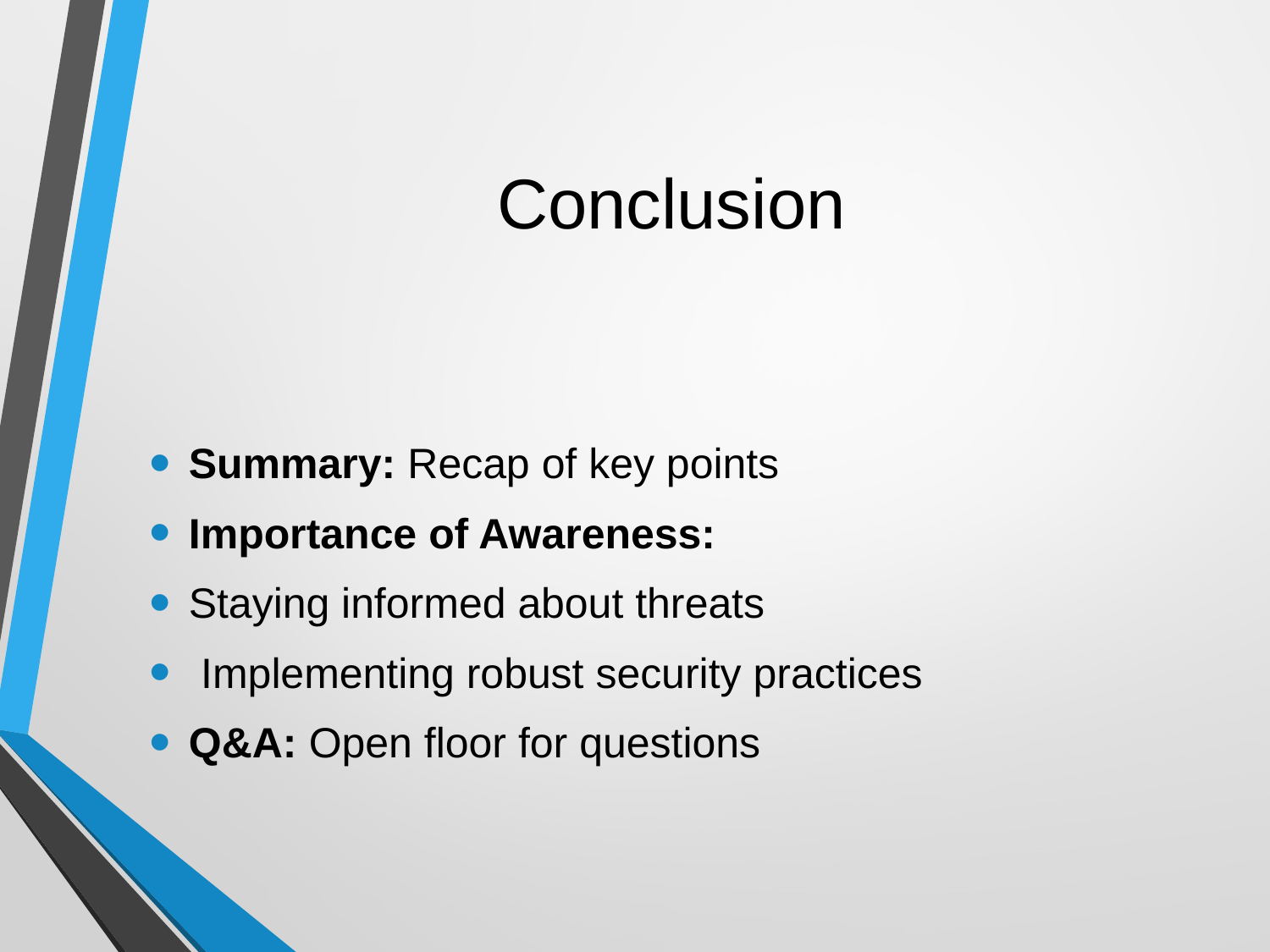

# Conclusion
Summary: Recap of key points
Importance of Awareness:
Staying informed about threats
 Implementing robust security practices
Q&A: Open floor for questions